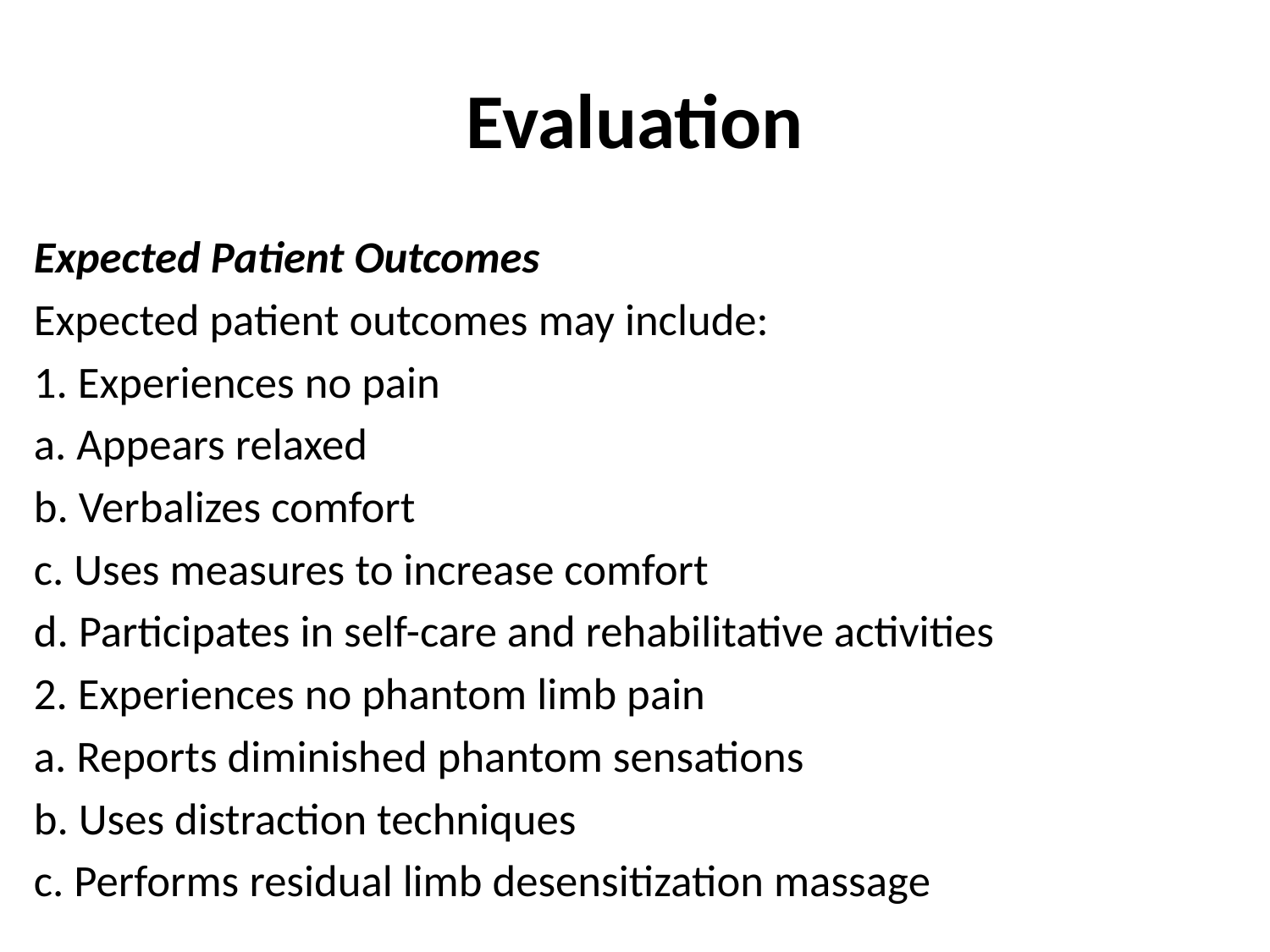

# Evaluation
Expected Patient Outcomes
Expected patient outcomes may include:
1. Experiences no pain
a. Appears relaxed
b. Verbalizes comfort
c. Uses measures to increase comfort
d. Participates in self-care and rehabilitative activities
2. Experiences no phantom limb pain
a. Reports diminished phantom sensations
b. Uses distraction techniques
c. Performs residual limb desensitization massage